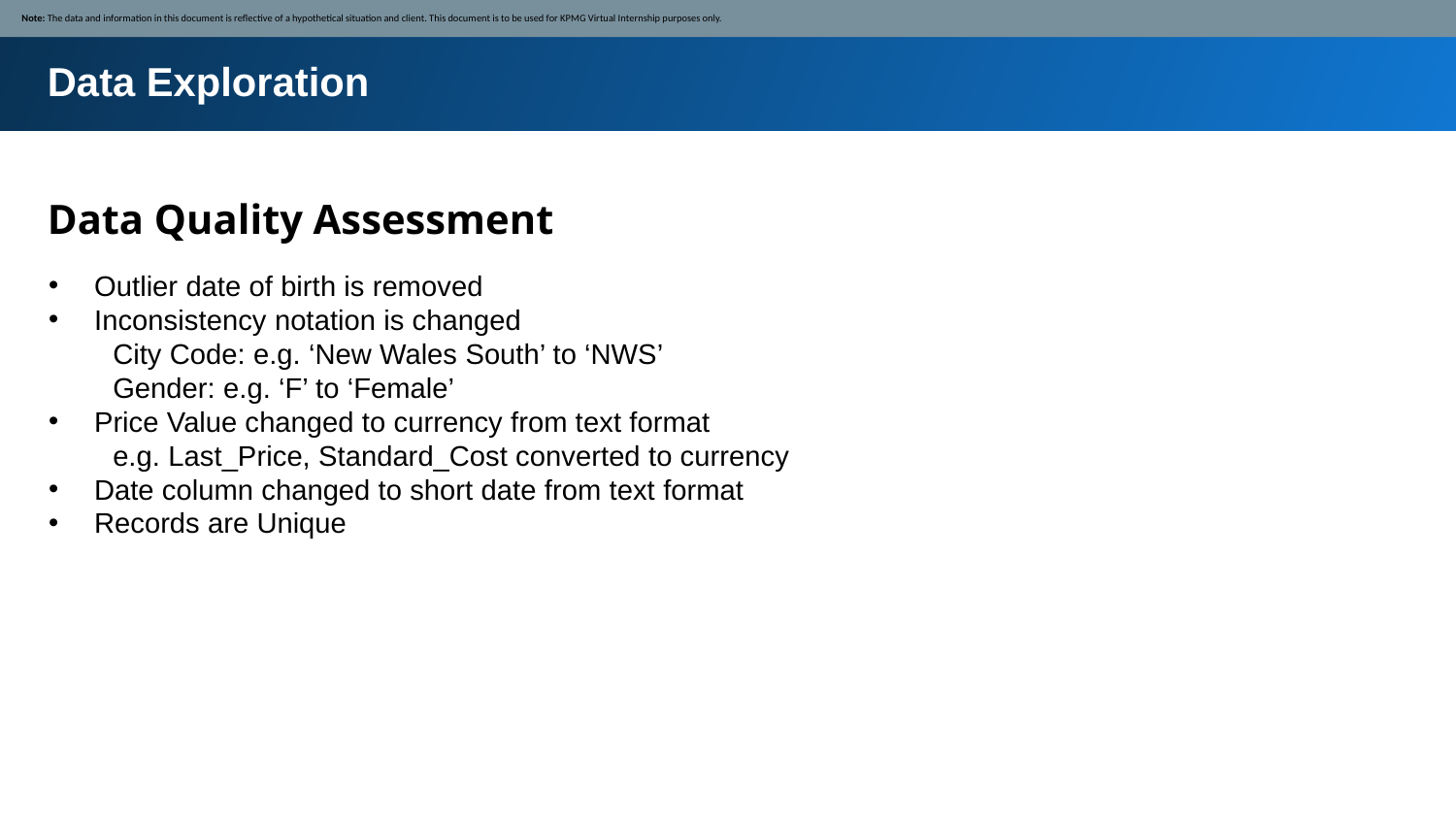

Note: The data and information in this document is reflective of a hypothetical situation and client. This document is to be used for KPMG Virtual Internship purposes only.
Data Exploration
Data Quality Assessment
Outlier date of birth is removed
Inconsistency notation is changed
        City Code: e.g. ‘New Wales South’ to ‘NWS’
        Gender: e.g. ‘F’ to ‘Female’
Price Value changed to currency from text format
        e.g. Last_Price, Standard_Cost converted to currency
Date column changed to short date from text format
Records are Unique